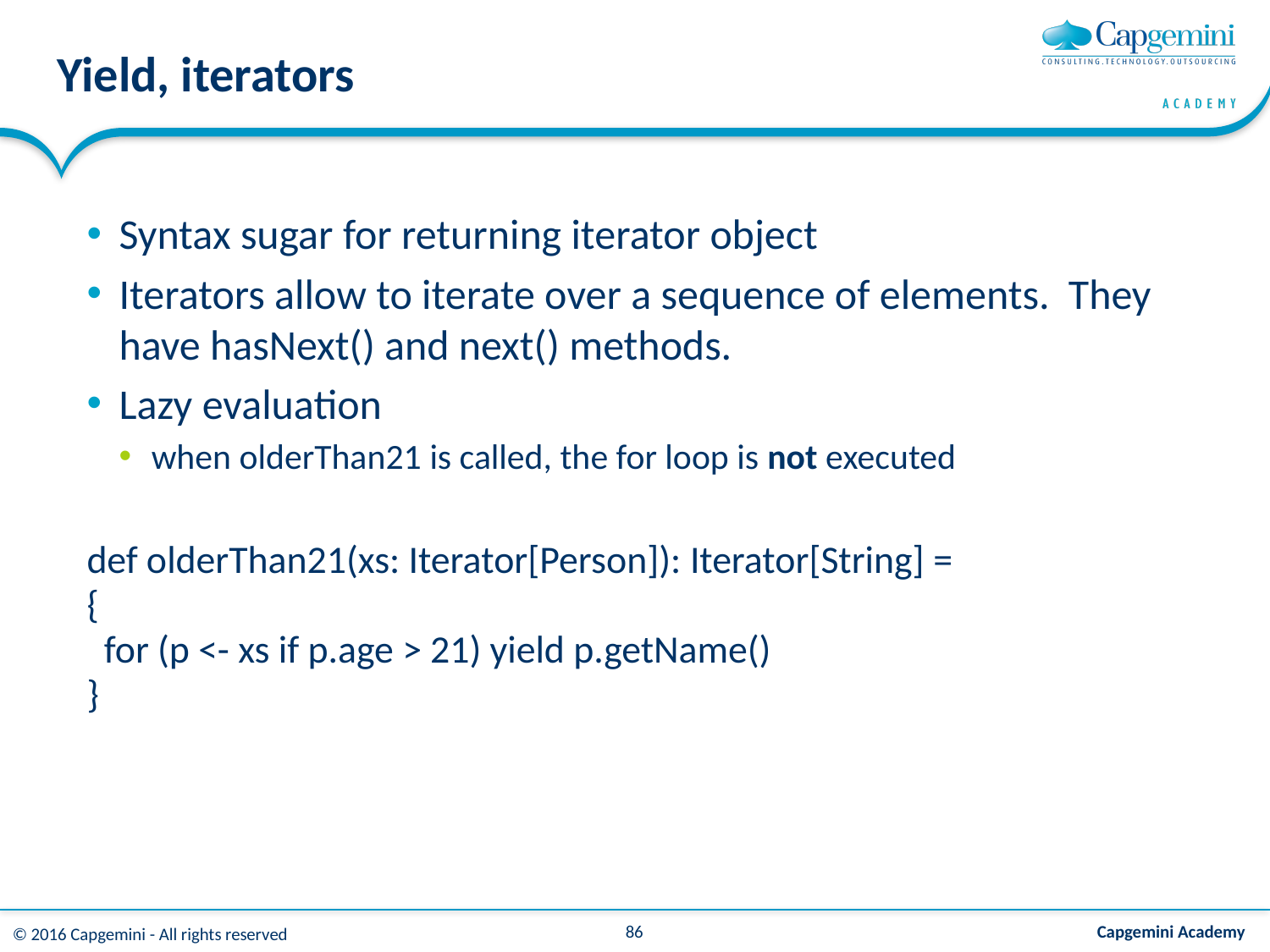

# Yield, iterators
Syntax sugar for returning iterator object
Iterators allow to iterate over a sequence of elements.  They have hasNext() and next() methods.
Lazy evaluation
when olderThan21 is called, the for loop is not executed

def olderThan21(xs: Iterator[Person]): Iterator[String] =
{
  for (p <- xs if p.age > 21) yield p.getName()
}
86